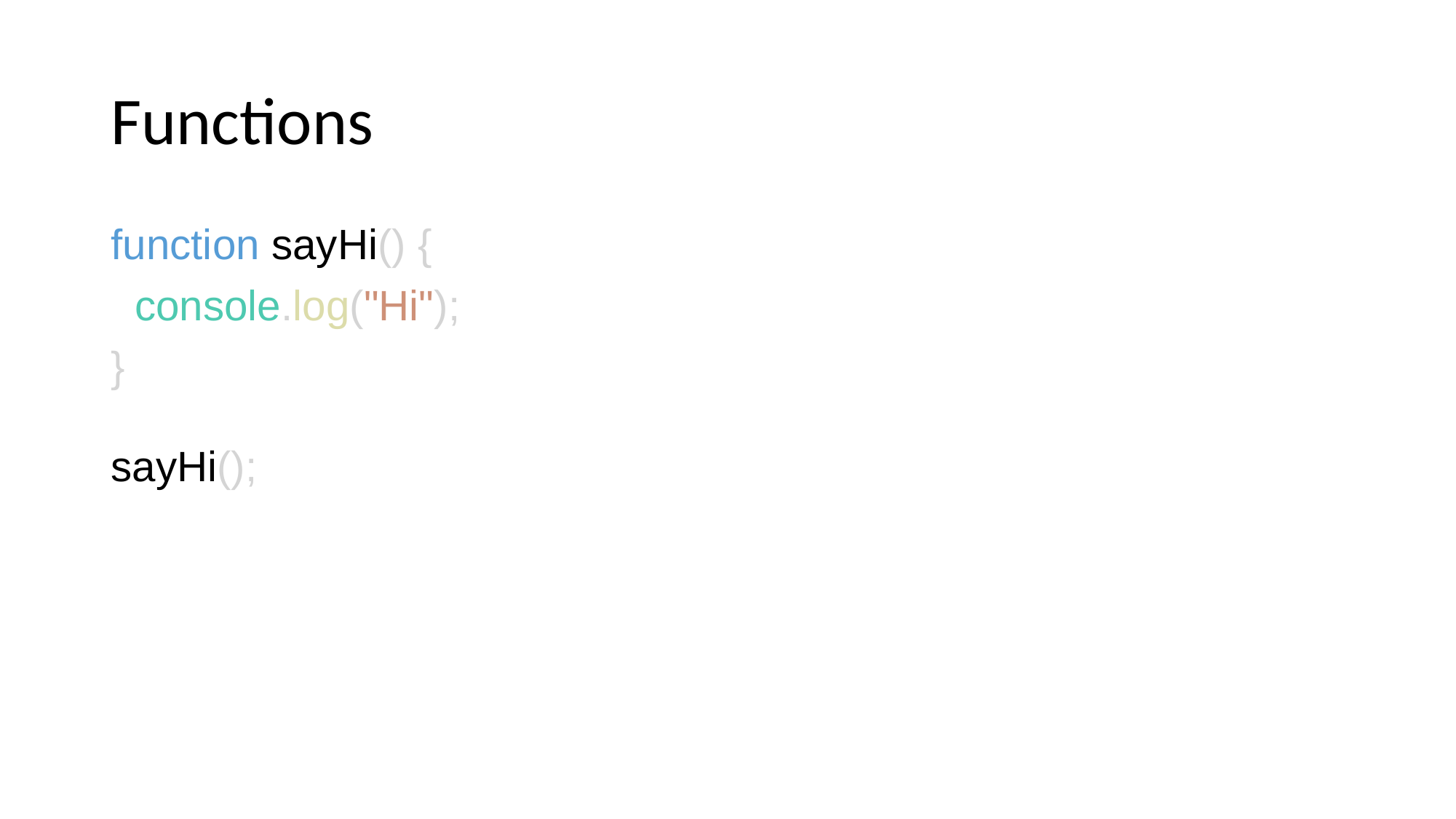

# Functions
function sayHi() {
  console.log("Hi");
}
sayHi();